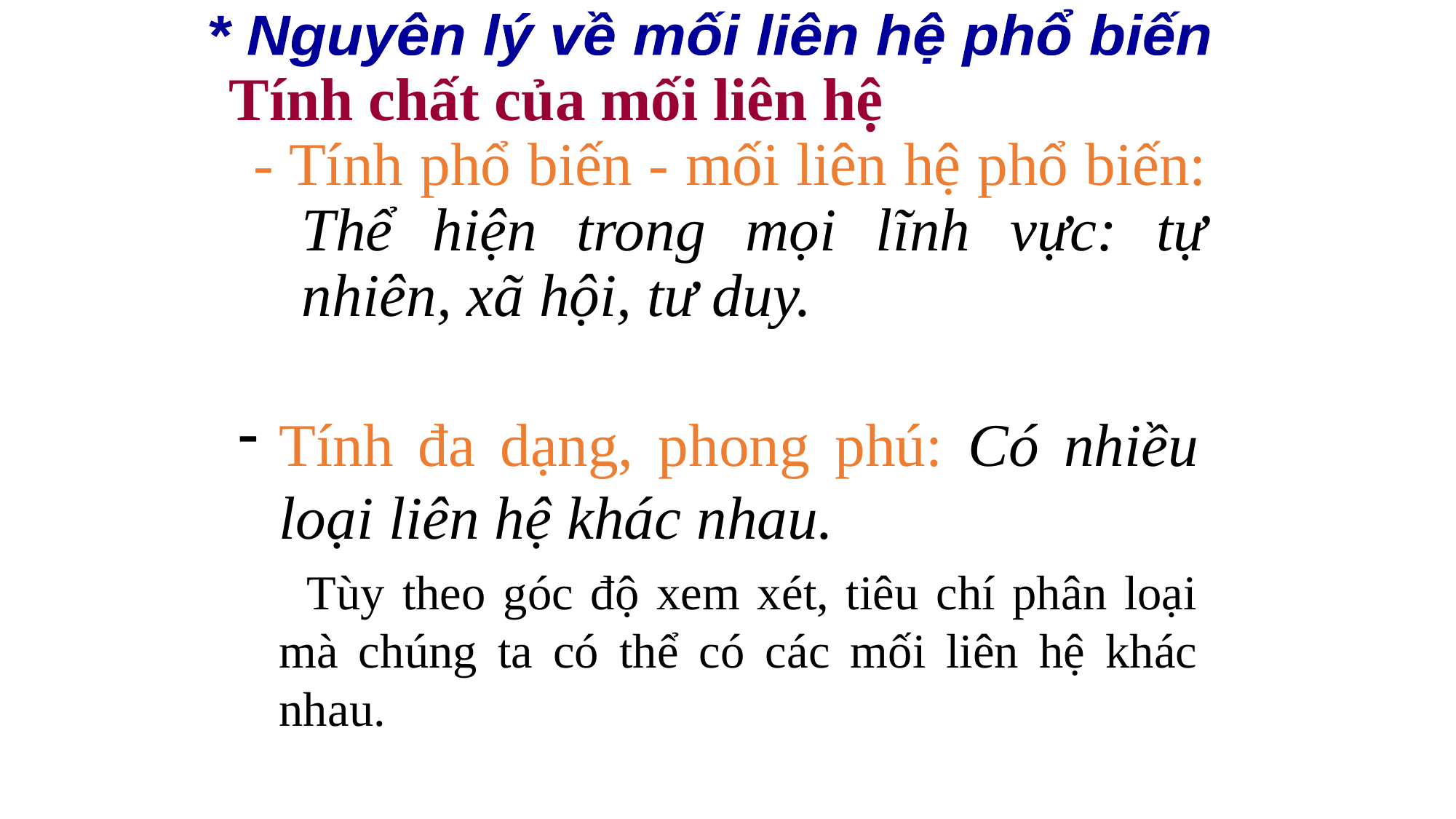

* Nguyên lý về mối liên hệ phổ biến
Tính chất của mối liên hệ

- Tính phổ biến - mối liên hệ phổ biến: Thể hiện trong mọi lĩnh vực: tự nhiên, xã hội, tư duy.

Tính đa dạng, phong phú: Có nhiều loại liên hệ khác nhau.
    Tùy theo góc độ xem xét, tiêu chí phân loại mà chúng ta có thể có các mối liên hệ khác nhau.